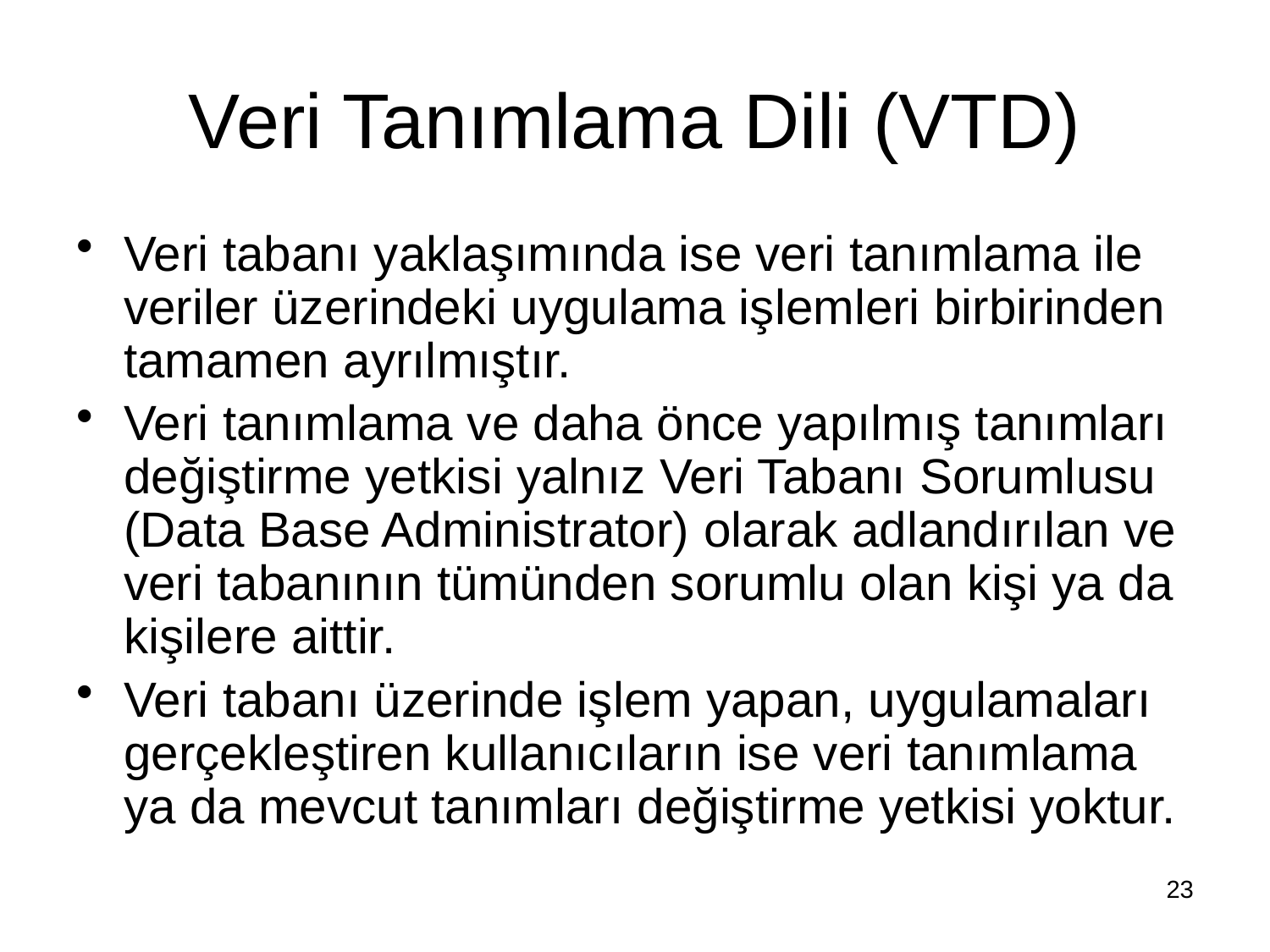

# Veri Tanımlama Dili (VTD)
Veri tabanı yaklaşımında ise veri tanımlama ile veriler üzerindeki uygulama işlemleri birbirinden tamamen ayrılmıştır.
Veri tanımlama ve daha önce yapılmış tanımları değiştirme yetkisi yalnız Veri Tabanı Sorumlusu (Data Base Administrator) olarak adlandırılan ve veri tabanının tümünden sorumlu olan kişi ya da kişilere aittir.
Veri tabanı üzerinde işlem yapan, uygulamaları gerçekleştiren kullanıcıların ise veri tanımlama ya da mevcut tanımları değiştirme yetkisi yoktur.
23